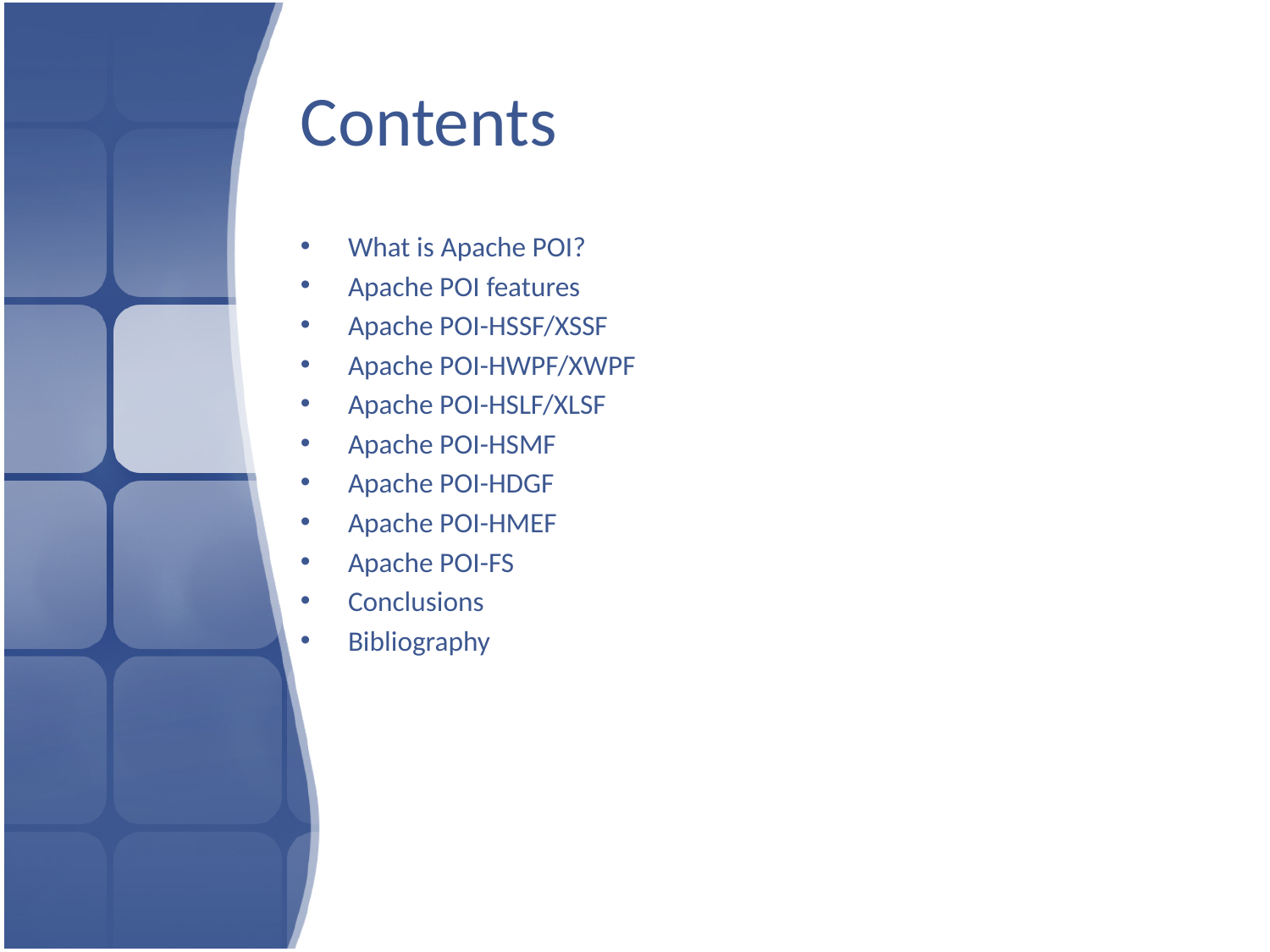

# Contents
What is Apache POI?
Apache POI features
Apache POI-HSSF/XSSF
Apache POI-HWPF/XWPF
Apache POI-HSLF/XLSF
Apache POI-HSMF
Apache POI-HDGF
Apache POI-HMEF
Apache POI-FS
Conclusions
Bibliography